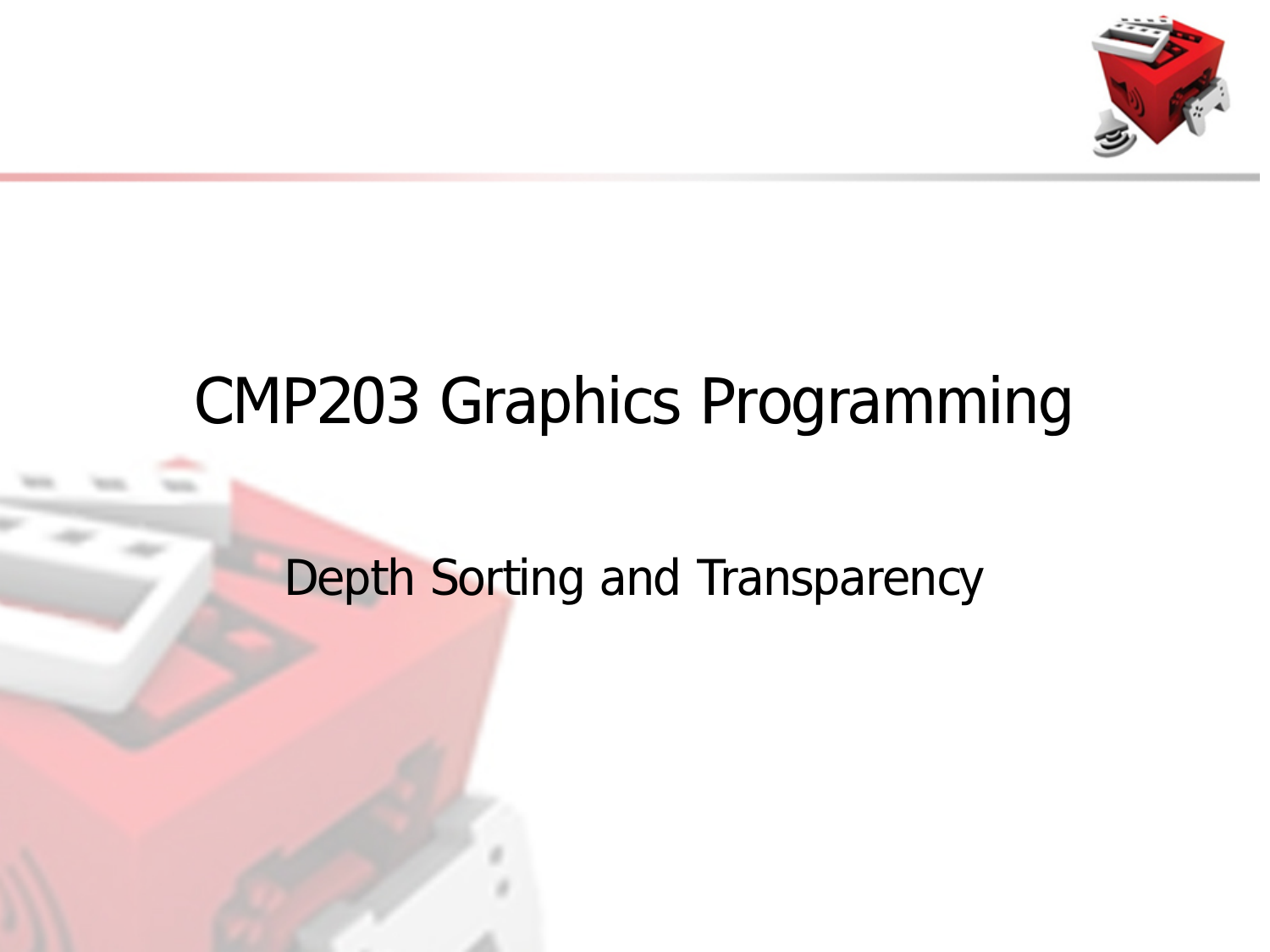

# CMP203 Graphics Programming
Depth Sorting and Transparency